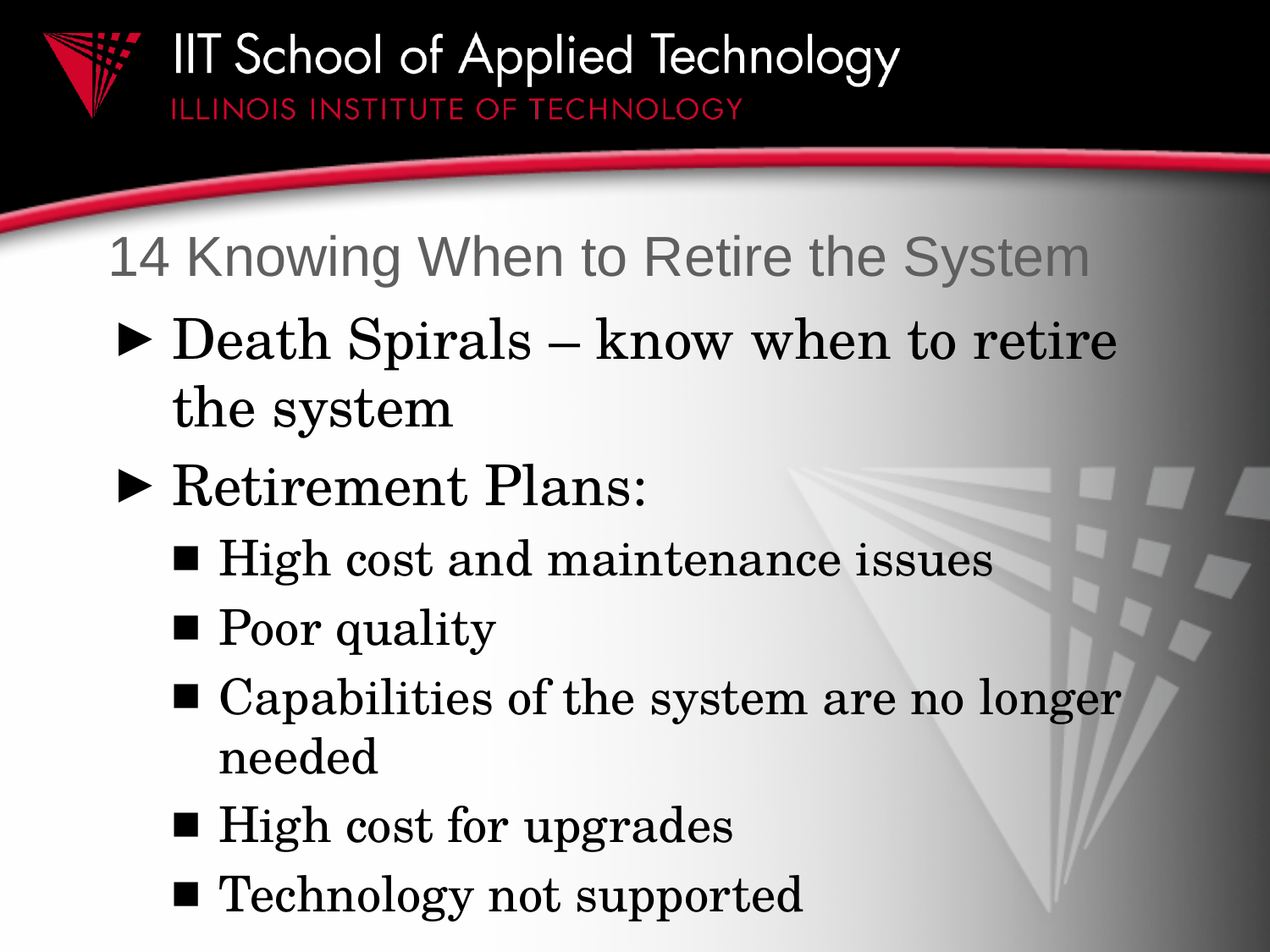

# 14 Knowing When to Retire the System
Death Spirals – know when to retire the system
Retirement Plans:
High cost and maintenance issues
Poor quality
Capabilities of the system are no longer needed
High cost for upgrades
Technology not supported